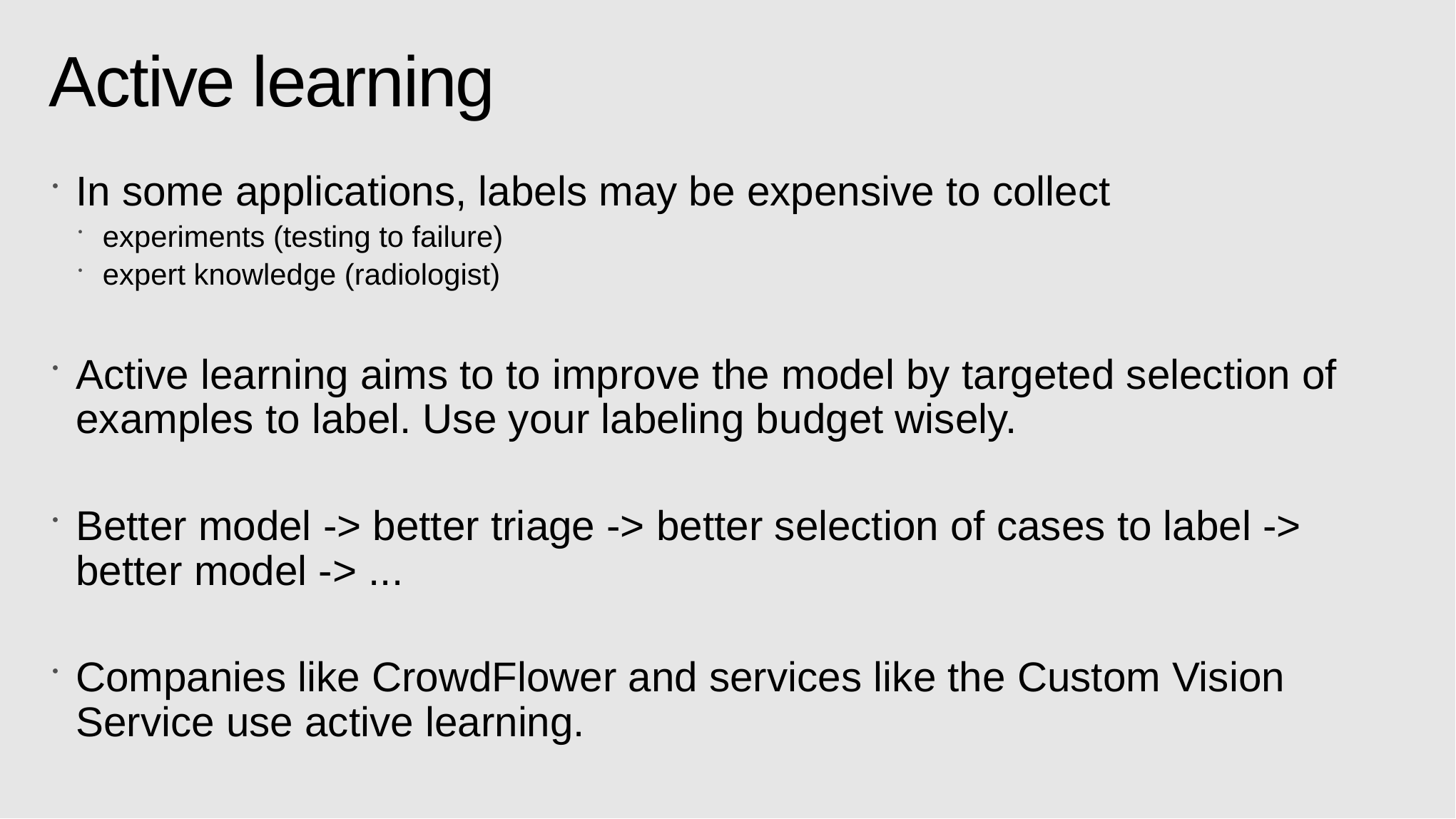

# Active learning
In some applications, labels may be expensive to collect
experiments (testing to failure)
expert knowledge (radiologist)

Active learning aims to to improve the model by targeted selection of  examples to label. Use your labeling budget wisely.

Better model -> better triage -> better selection of cases to label -> better model -> ...

Companies like CrowdFlower and services like the Custom Vision Service use active learning.